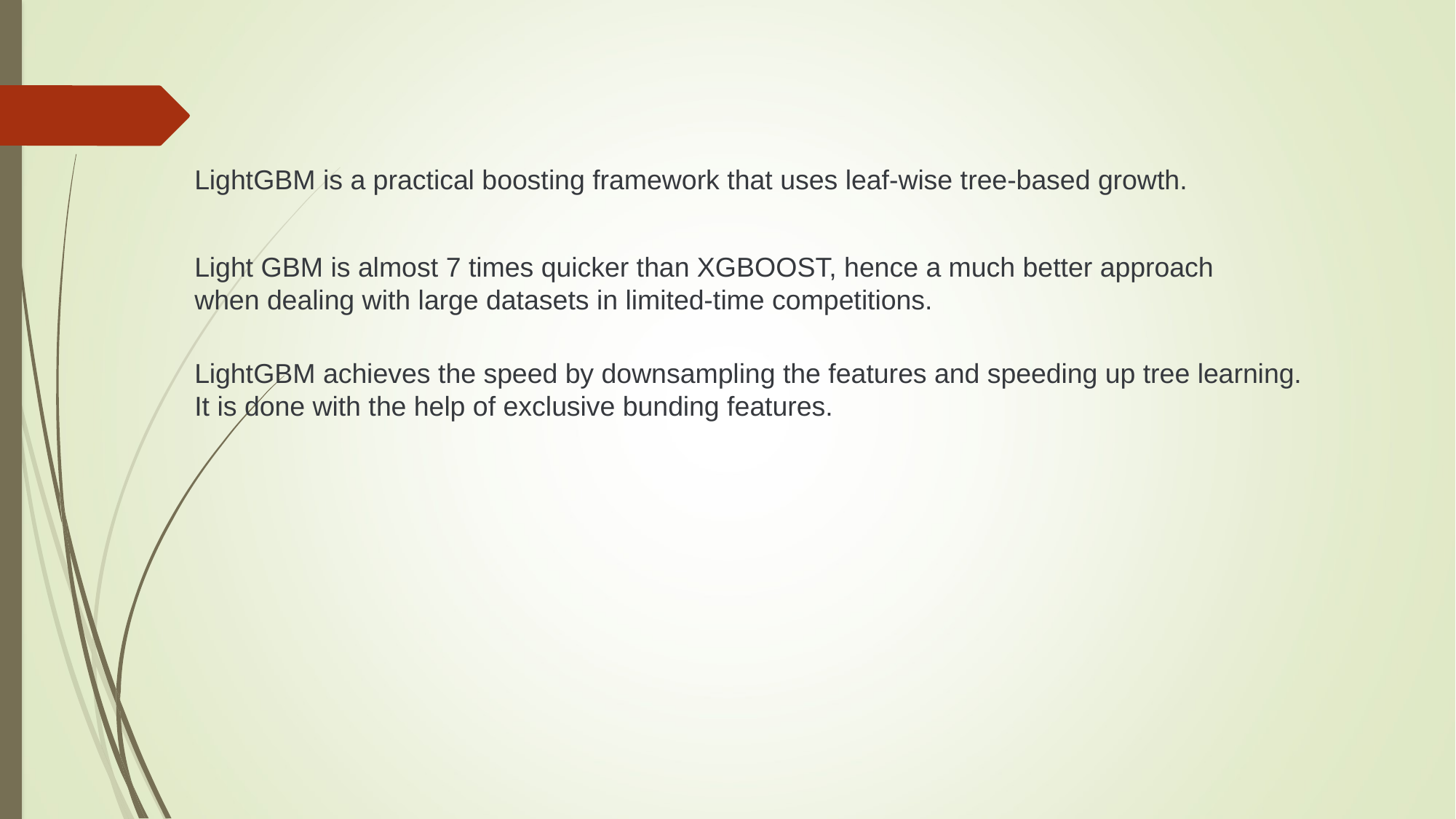

LightGBM is a practical boosting framework that uses leaf-wise tree-based growth.

Light GBM is almost 7 times quicker than XGBOOST, hence a much better approach when dealing with large datasets in limited-time competitions.
LightGBM achieves the speed by downsampling the features and speeding up tree learning. It is done with the help of exclusive bunding features.